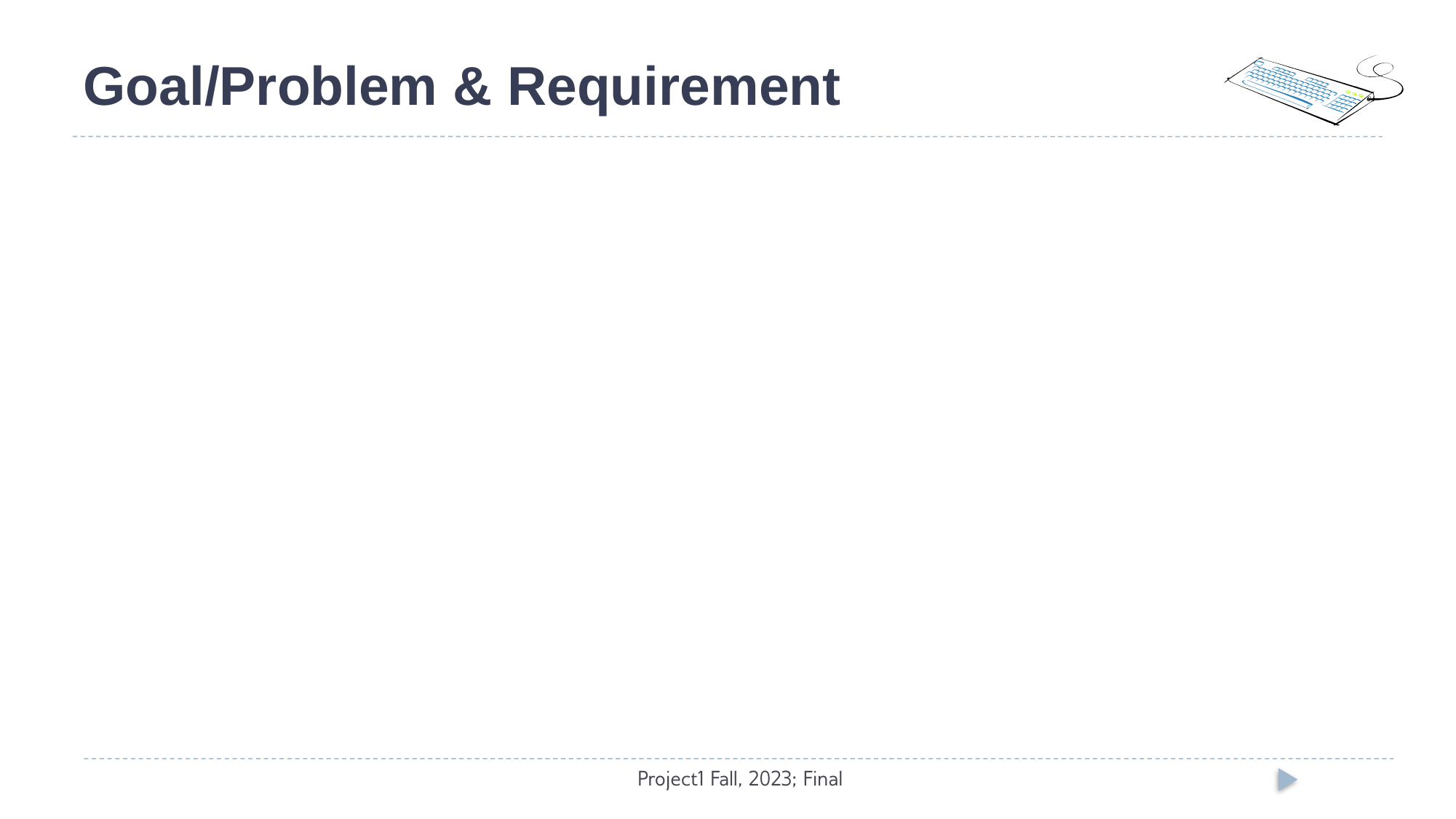

# Goal/Problem & Requirement

Project1 Fall, 2023; Final